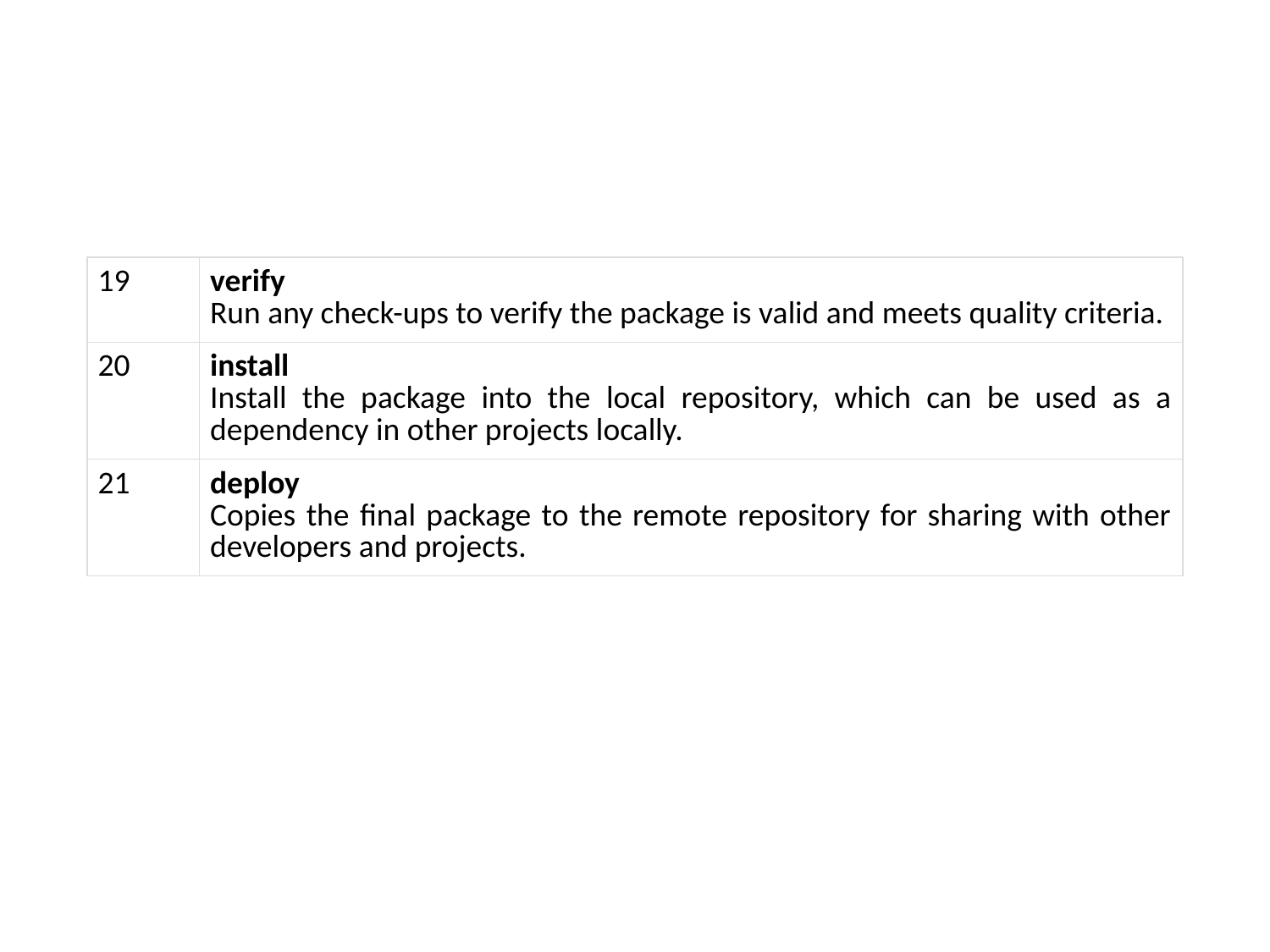

#
| 19 | verify Run any check-ups to verify the package is valid and meets quality criteria. |
| --- | --- |
| 20 | install Install the package into the local repository, which can be used as a dependency in other projects locally. |
| 21 | deploy Copies the final package to the remote repository for sharing with other developers and projects. |